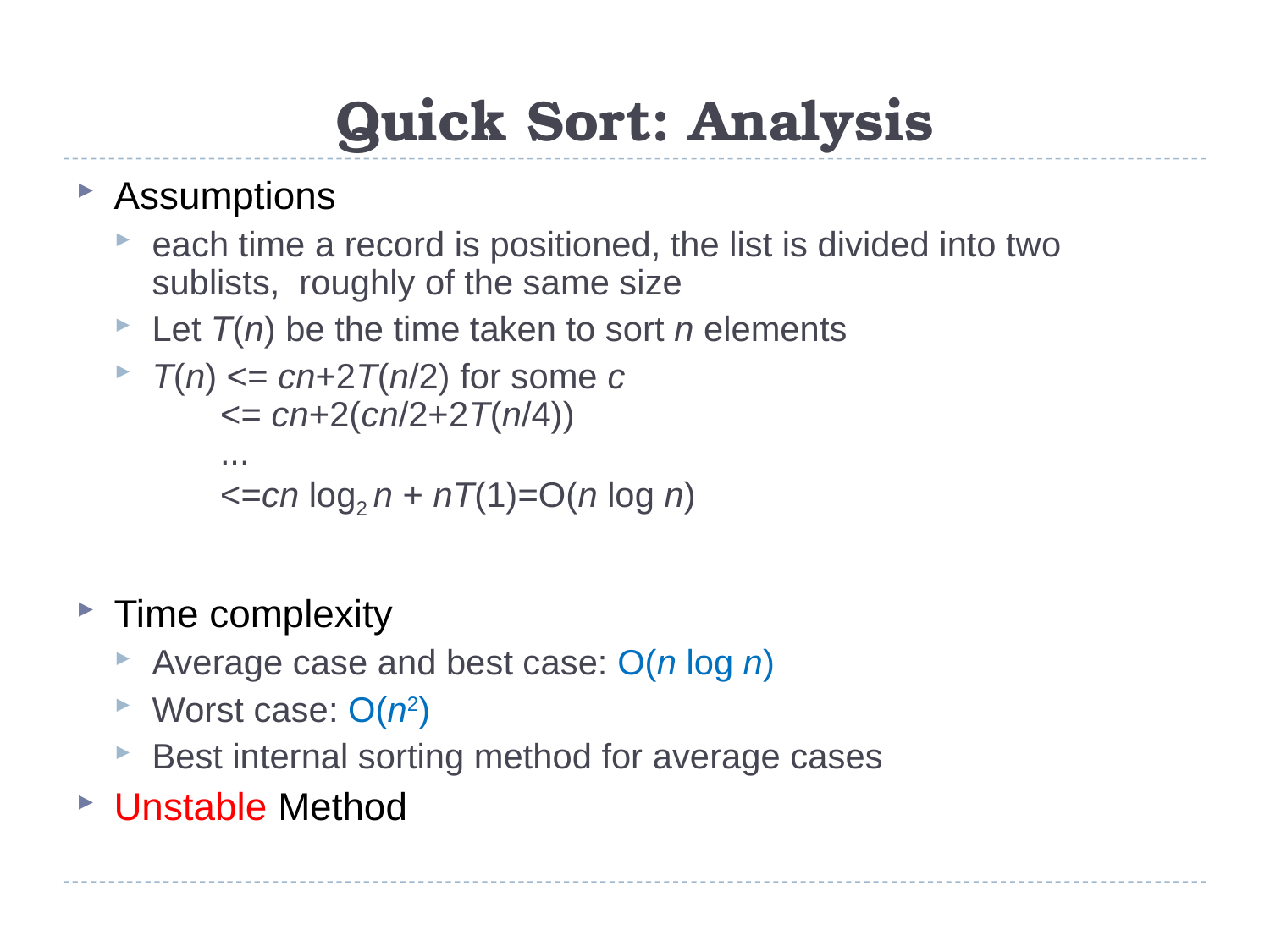

# Quick Sort: Analysis
Assumptions
each time a record is positioned, the list is divided into two sublists,  roughly of the same size
Let T(n) be the time taken to sort n elements
T(n) <= cn+2T(n/2) for some c
       <= cn+2(cn/2+2T(n/4))
       ...
       <=cn log2 n + nT(1)=O(n log n)

Time complexity
Average case and best case: O(n log n)
Worst case: O(n2)
Best internal sorting method for average cases
Unstable Method